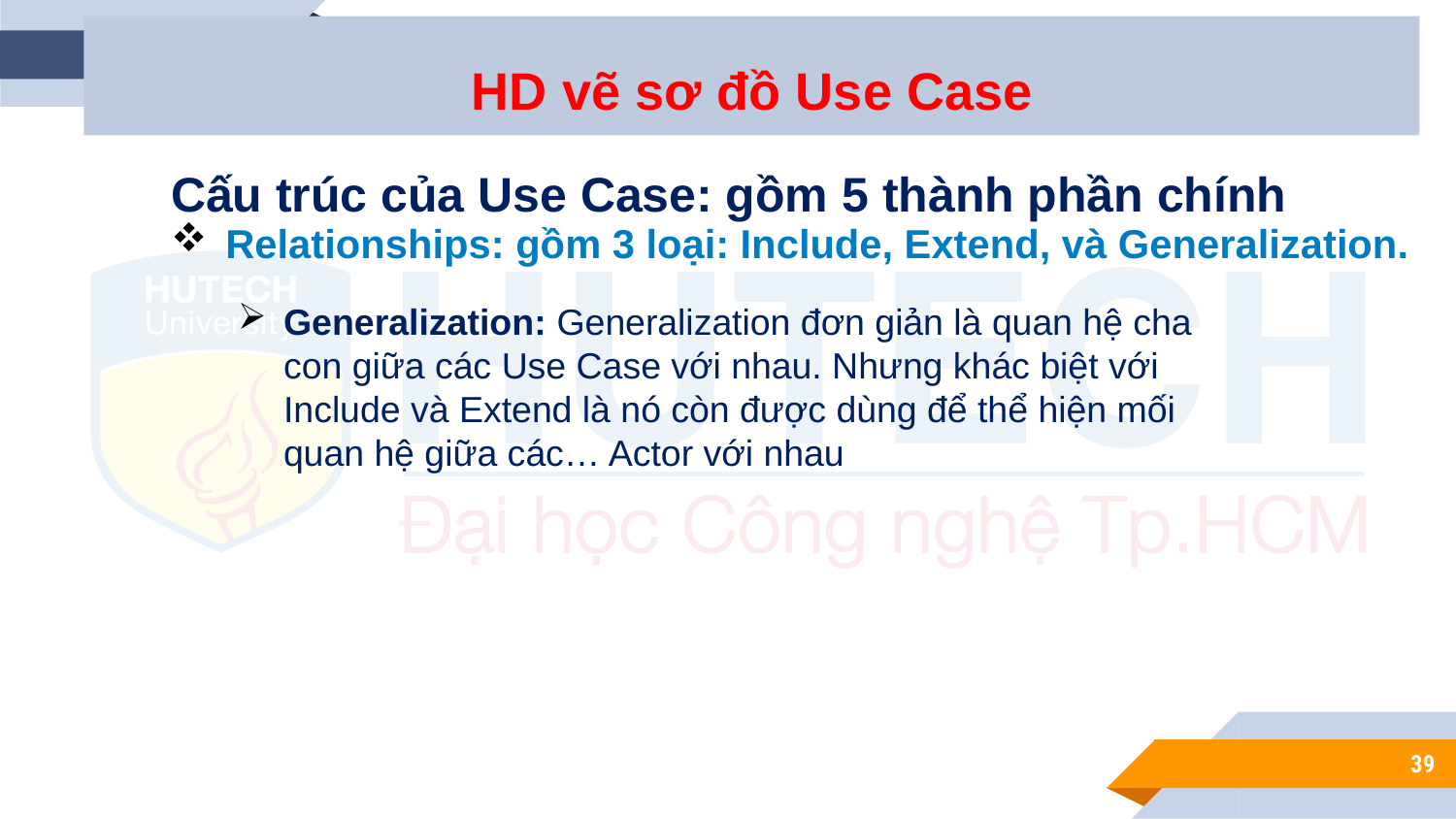

HD vẽ sơ đồ Use Case
Cấu trúc của Use Case: gồm 5 thành phần chính
Relationships: gồm 3 loại: Include, Extend, và Generalization.

Generalization: Generalization đơn giản là quan hệ cha con giữa các Use Case với nhau. Nhưng khác biệt với Include và Extend là nó còn được dùng để thể hiện mối quan hệ giữa các… Actor với nhau
39